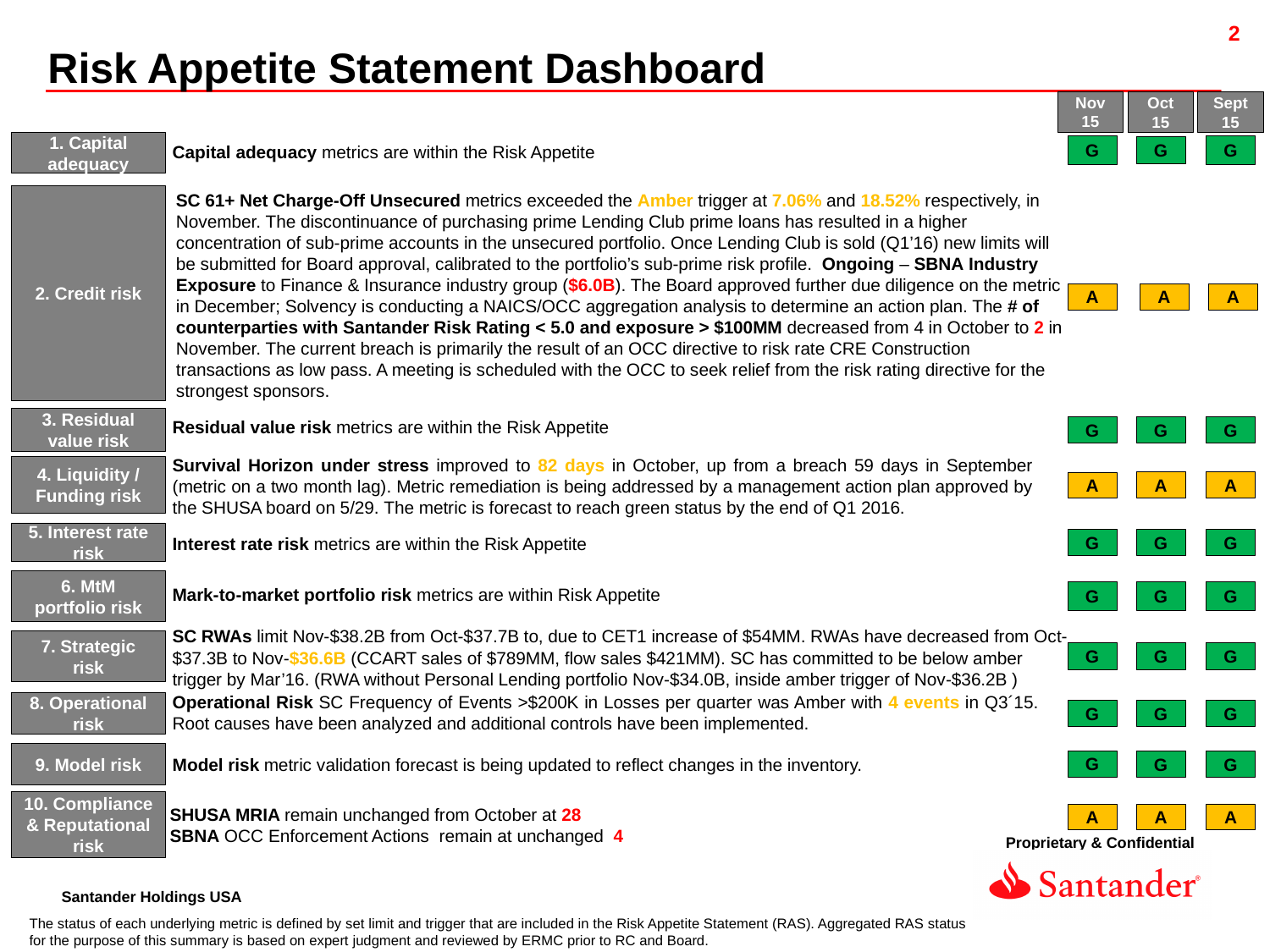

Risk Appetite Statement Dashboard
Nov 15
Oct 15
Sept
15
1. Capital adequacy
Capital adequacy metrics are within the Risk Appetite
G
G
G
SC 61+ Net Charge-Off Unsecured metrics exceeded the Amber trigger at 7.06% and 18.52% respectively, in November. The discontinuance of purchasing prime Lending Club prime loans has resulted in a higher concentration of sub-prime accounts in the unsecured portfolio. Once Lending Club is sold (Q1’16) new limits will be submitted for Board approval, calibrated to the portfolio’s sub-prime risk profile.  Ongoing – SBNA Industry Exposure to Finance & Insurance industry group ($6.0B). The Board approved further due diligence on the metric in December; Solvency is conducting a NAICS/OCC aggregation analysis to determine an action plan. The # of counterparties with Santander Risk Rating < 5.0 and exposure > $100MM decreased from 4 in October to 2 in November. The current breach is primarily the result of an OCC directive to risk rate CRE Construction transactions as low pass. A meeting is scheduled with the OCC to seek relief from the risk rating directive for the strongest sponsors.
2. Credit risk
A
A
A
3. Residual value risk
Residual value risk metrics are within the Risk Appetite
G
G
G
Survival Horizon under stress improved to 82 days in October, up from a breach 59 days in September (metric on a two month lag). Metric remediation is being addressed by a management action plan approved by the SHUSA board on 5/29. The metric is forecast to reach green status by the end of Q1 2016.
4. Liquidity / Funding risk
A
A
A
5. Interest rate risk
Interest rate risk metrics are within the Risk Appetite
G
G
G
6. MtM portfolio risk
Mark-to-market portfolio risk metrics are within Risk Appetite
G
G
G
SC RWAs limit Nov-$38.2B from Oct-$37.7B to, due to CET1 increase of $54MM. RWAs have decreased from Oct-$37.3B to Nov-$36.6B (CCART sales of $789MM, flow sales $421MM). SC has committed to be below amber trigger by Mar’16. (RWA without Personal Lending portfolio Nov-$34.0B, inside amber trigger of Nov-$36.2B )
7. Strategic risk
G
G
G
Operational Risk SC Frequency of Events >$200K in Losses per quarter was Amber with 4 events in Q3´15. Root causes have been analyzed and additional controls have been implemented.
8. Operational risk
G
G
G
9. Model risk
Model risk metric validation forecast is being updated to reflect changes in the inventory.
G
G
G
10. Compliance & Reputational risk
SHUSA MRIA remain unchanged from October at 28
SBNA OCC Enforcement Actions  remain at unchanged  4
A
A
A
The status of each underlying metric is defined by set limit and trigger that are included in the Risk Appetite Statement (RAS). Aggregated RAS status for the purpose of this summary is based on expert judgment and reviewed by ERMC prior to RC and Board.